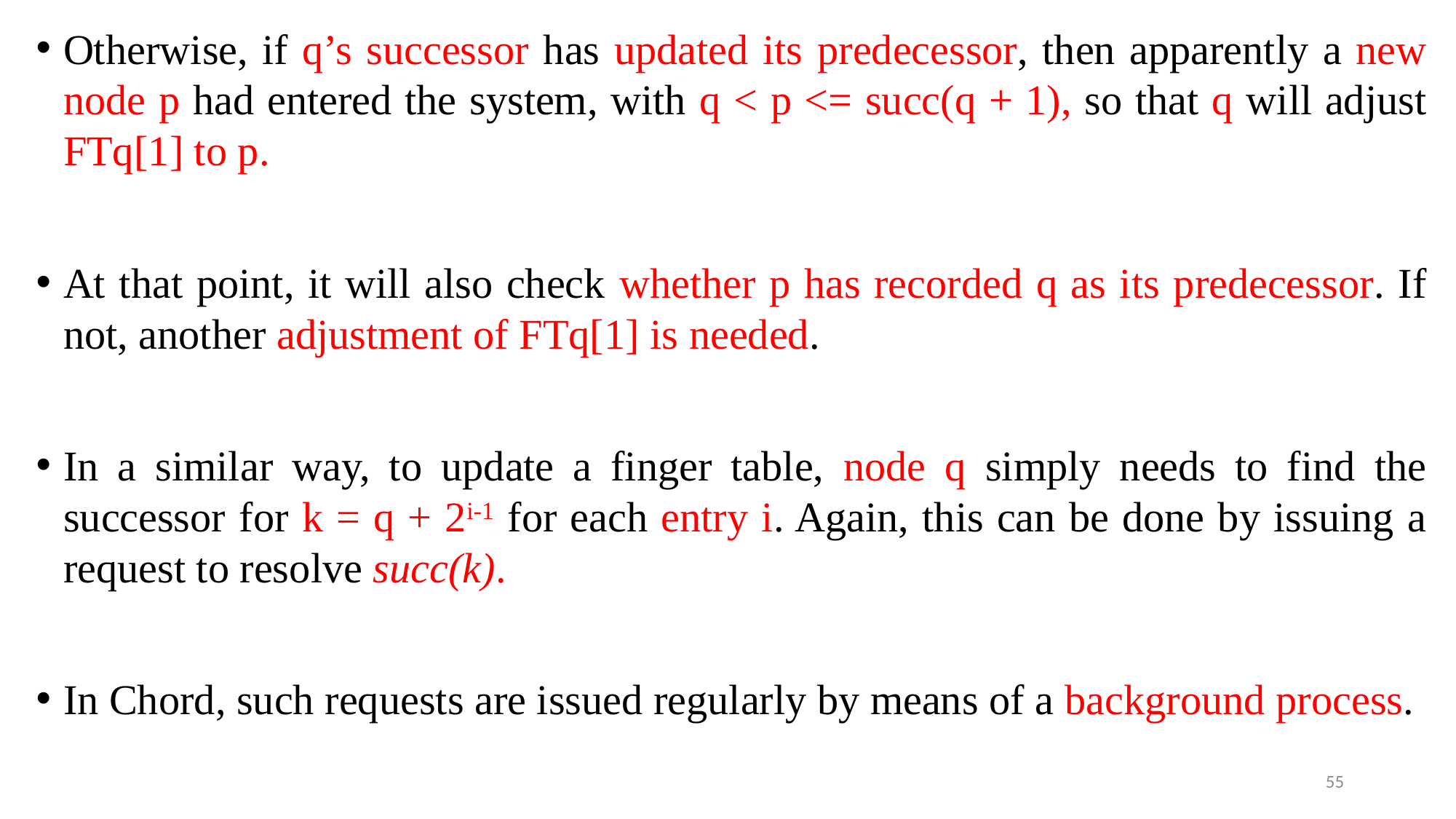

Otherwise, if q’s successor has updated its predecessor, then apparently a new node p had entered the system, with q < p <= succ(q + 1), so that q will adjust FTq[1] to p.

At that point, it will also check whether p has recorded q as its predecessor. If not, another adjustment of FTq[1] is needed.

In a similar way, to update a finger table, node q simply needs to find the successor for k = q + 2i-1 for each entry i. Again, this can be done by issuing a request to resolve succ(k).

In Chord, such requests are issued regularly by means of a background process.
55